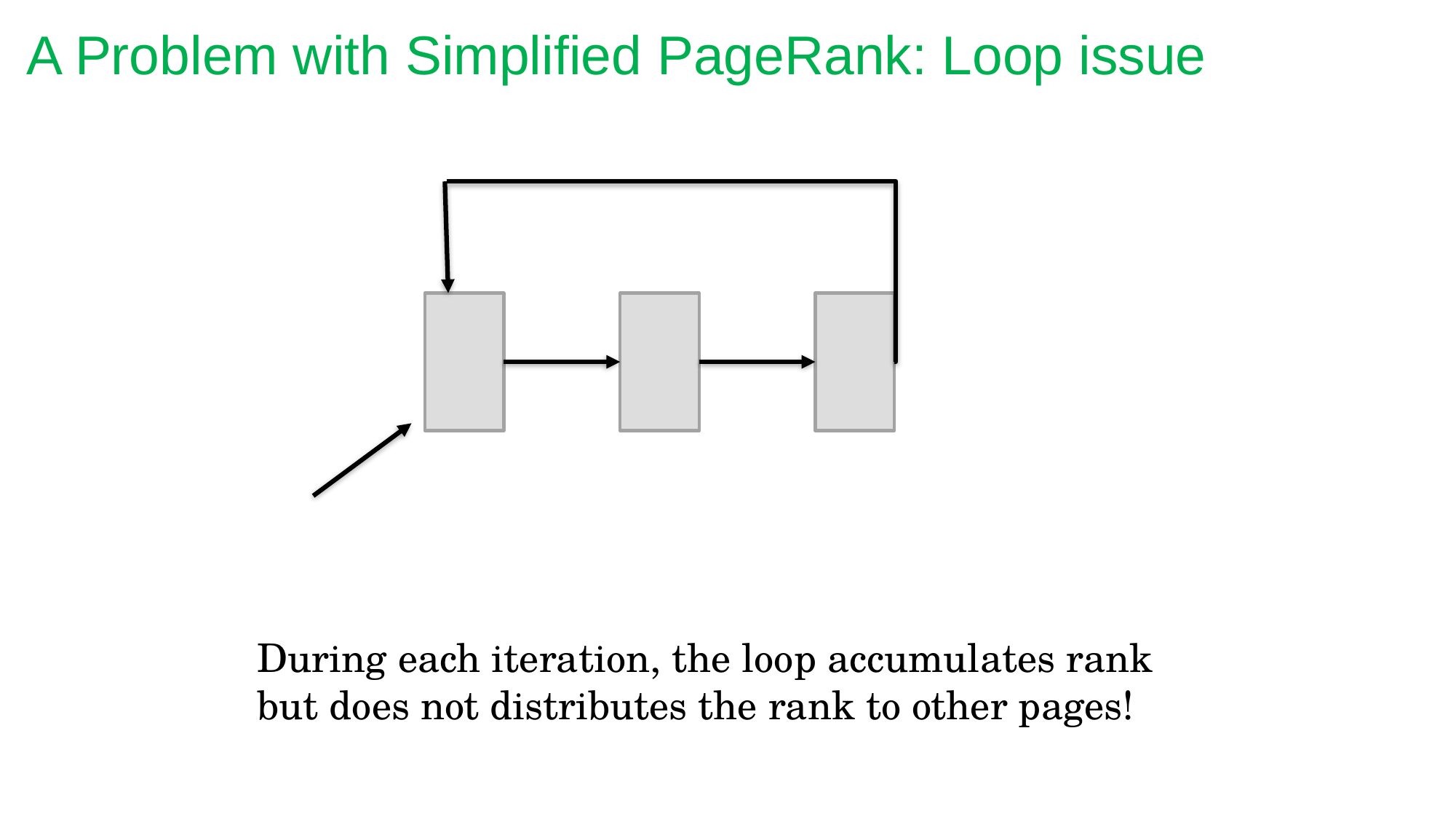

# A Problem with Simplified PageRank: Loop issue

During each iteration, the loop accumulates rank but does not distributes the rank to other pages!